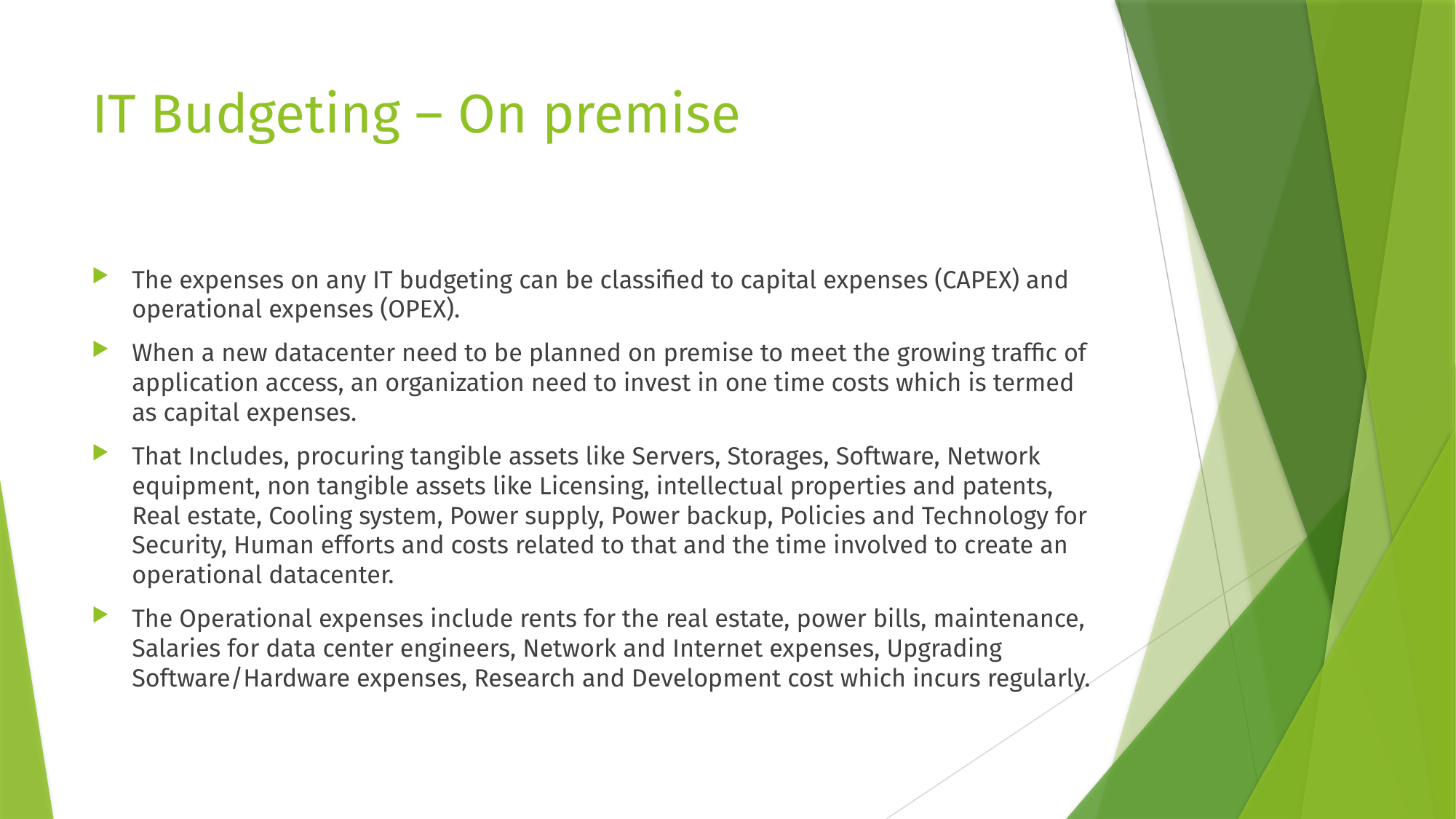

# IT Budgeting – On premise
The expenses on any IT budgeting can be classified to capital expenses (CAPEX) and operational expenses (OPEX).
When a new datacenter need to be planned on premise to meet the growing traffic of application access, an organization need to invest in one time costs which is termed as capital expenses.
That Includes, procuring tangible assets like Servers, Storages, Software, Network equipment, non tangible assets like Licensing, intellectual properties and patents, Real estate, Cooling system, Power supply, Power backup, Policies and Technology for Security, Human efforts and costs related to that and the time involved to create an operational datacenter.
The Operational expenses include rents for the real estate, power bills, maintenance, Salaries for data center engineers, Network and Internet expenses, Upgrading Software/Hardware expenses, Research and Development cost which incurs regularly.